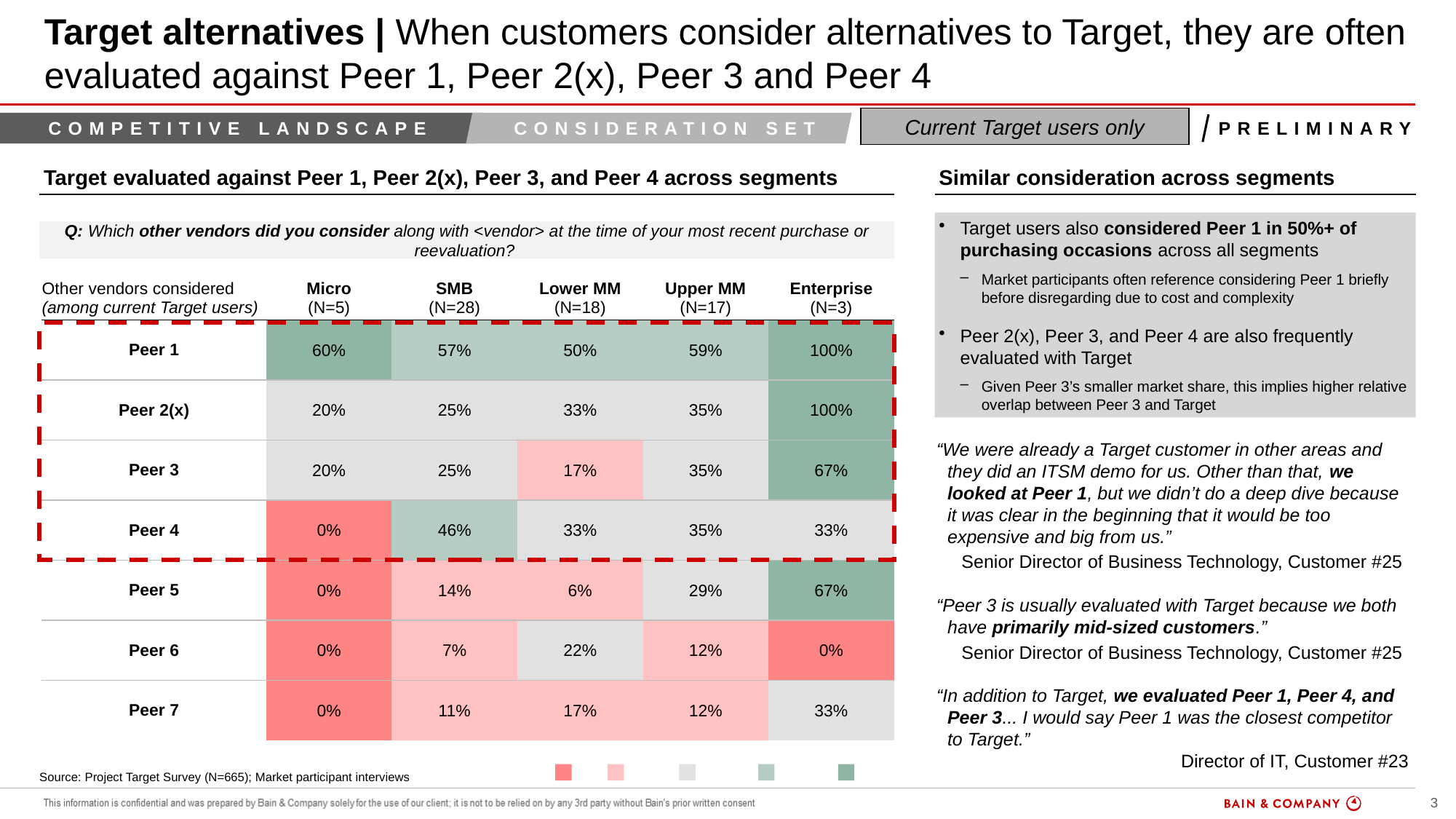

# Target alternatives | When customers consider alternatives to Target, they are often evaluated against Peer 1, Peer 2(x), Peer 3 and Peer 4
Current Target users only

Competitive landscape

Consideration set
Preliminary
Target evaluated against Peer 1, Peer 2(x), Peer 3, and Peer 4 across segments
Similar consideration across segments
Target users also considered Peer 1 in 50%+ of purchasing occasions across all segments
Market participants often reference considering Peer 1 briefly before disregarding due to cost and complexity
Peer 2(x), Peer 3, and Peer 4 are also frequently evaluated with Target
Given Peer 3’s smaller market share, this implies higher relative overlap between Peer 3 and Target
Q: Which other vendors did you consider along with <vendor> at the time of your most recent purchase or reevaluation?
| Other vendors considered (among current Target users) | Micro (N=5) | SMB (N=28) | Lower MM (N=18) | Upper MM (N=17) | Enterprise (N=3) |
| --- | --- | --- | --- | --- | --- |
| Peer 1 | 60% | 57% | 50% | 59% | 100% |
| Peer 2(x) | 20% | 25% | 33% | 35% | 100% |
| Peer 3 | 20% | 25% | 17% | 35% | 67% |
| Peer 4 | 0% | 46% | 33% | 35% | 33% |
| Peer 5 | 0% | 14% | 6% | 29% | 67% |
| Peer 6 | 0% | 7% | 22% | 12% | 0% |
| Peer 7 | 0% | 11% | 17% | 12% | 33% |

“We were already a Target customer in other areas and they did an ITSM demo for us. Other than that, we looked at Peer 1, but we didn’t do a deep dive because it was clear in the beginning that it would be too expensive and big from us.”
Senior Director of Business Technology, Customer #25

“Peer 3 is usually evaluated with Target because we both have primarily mid-sized customers.”
Senior Director of Business Technology, Customer #25
“In addition to Target, we evaluated Peer 1, Peer 4, and Peer 3... I would say Peer 1 was the closest competitor to Target.”
Director of IT, Customer #23
0%
0-20%
20-40%
40-60%
60%+
Source: Project Target Survey (N=665); Market participant interviews